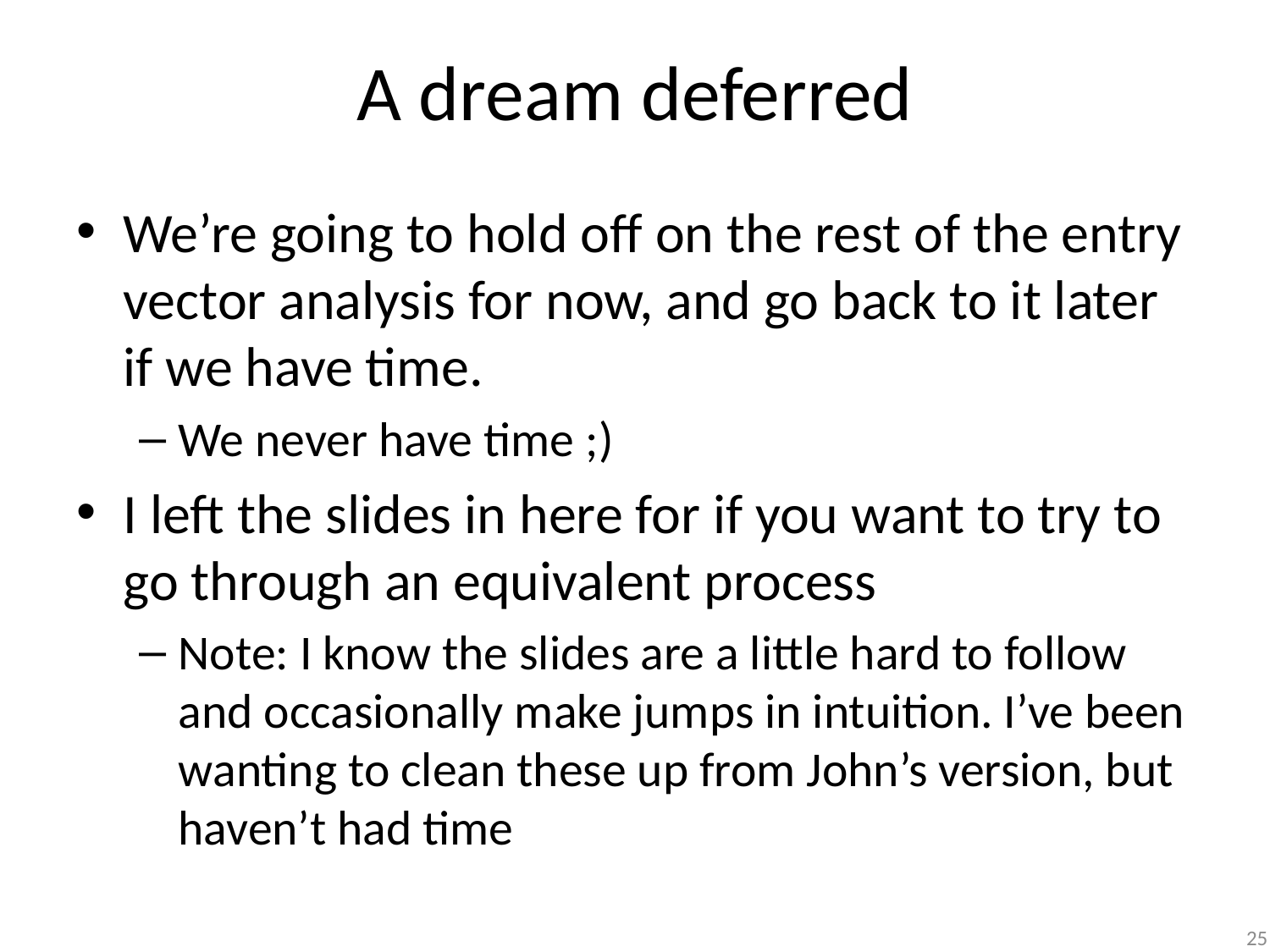

# A dream deferred
We’re going to hold off on the rest of the entry vector analysis for now, and go back to it later if we have time.
We never have time ;)
I left the slides in here for if you want to try to go through an equivalent process
Note: I know the slides are a little hard to follow and occasionally make jumps in intuition. I’ve been wanting to clean these up from John’s version, but haven’t had time
25